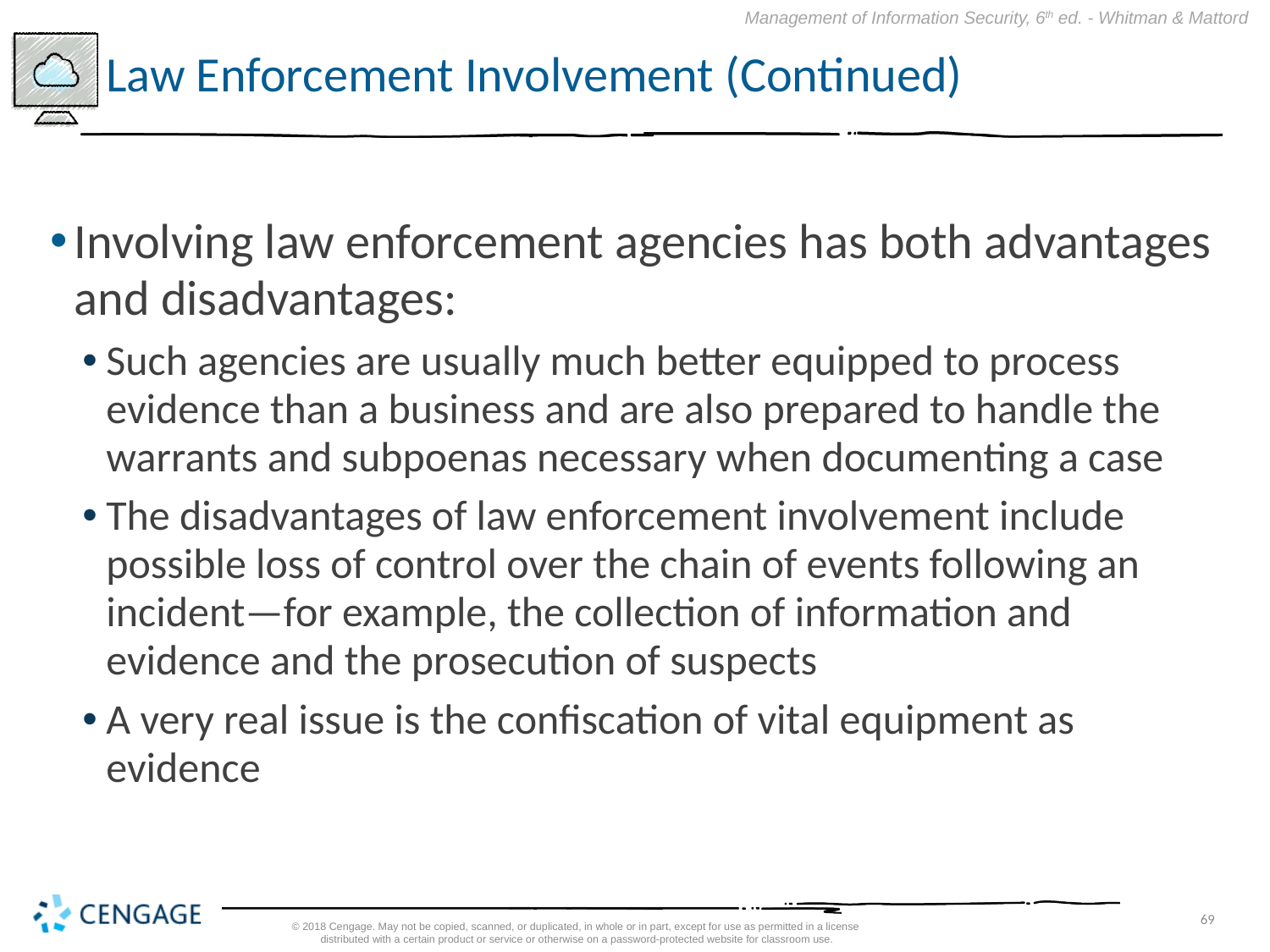

# Law Enforcement Involvement (Continued)
Involving law enforcement agencies has both advantages and disadvantages:
Such agencies are usually much better equipped to process evidence than a business and are also prepared to handle the warrants and subpoenas necessary when documenting a case
The disadvantages of law enforcement involvement include possible loss of control over the chain of events following an incident—for example, the collection of information and evidence and the prosecution of suspects
A very real issue is the confiscation of vital equipment as evidence